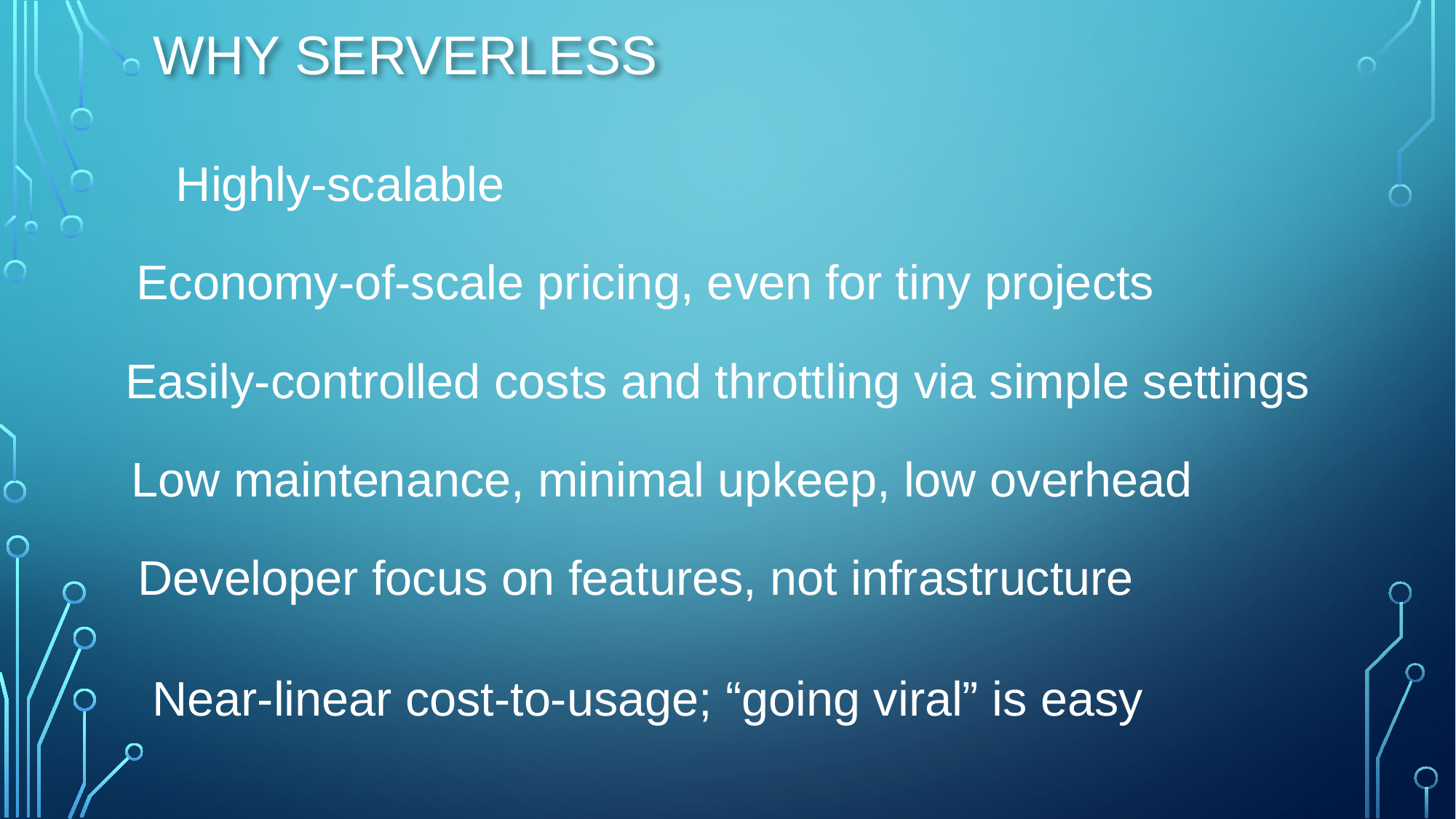

# Why Serverless
Highly-scalable
Economy-of-scale pricing, even for tiny projects
Easily-controlled costs and throttling via simple settings
Low maintenance, minimal upkeep, low overhead
Developer focus on features, not infrastructure
Near-linear cost-to-usage; “going viral” is easy